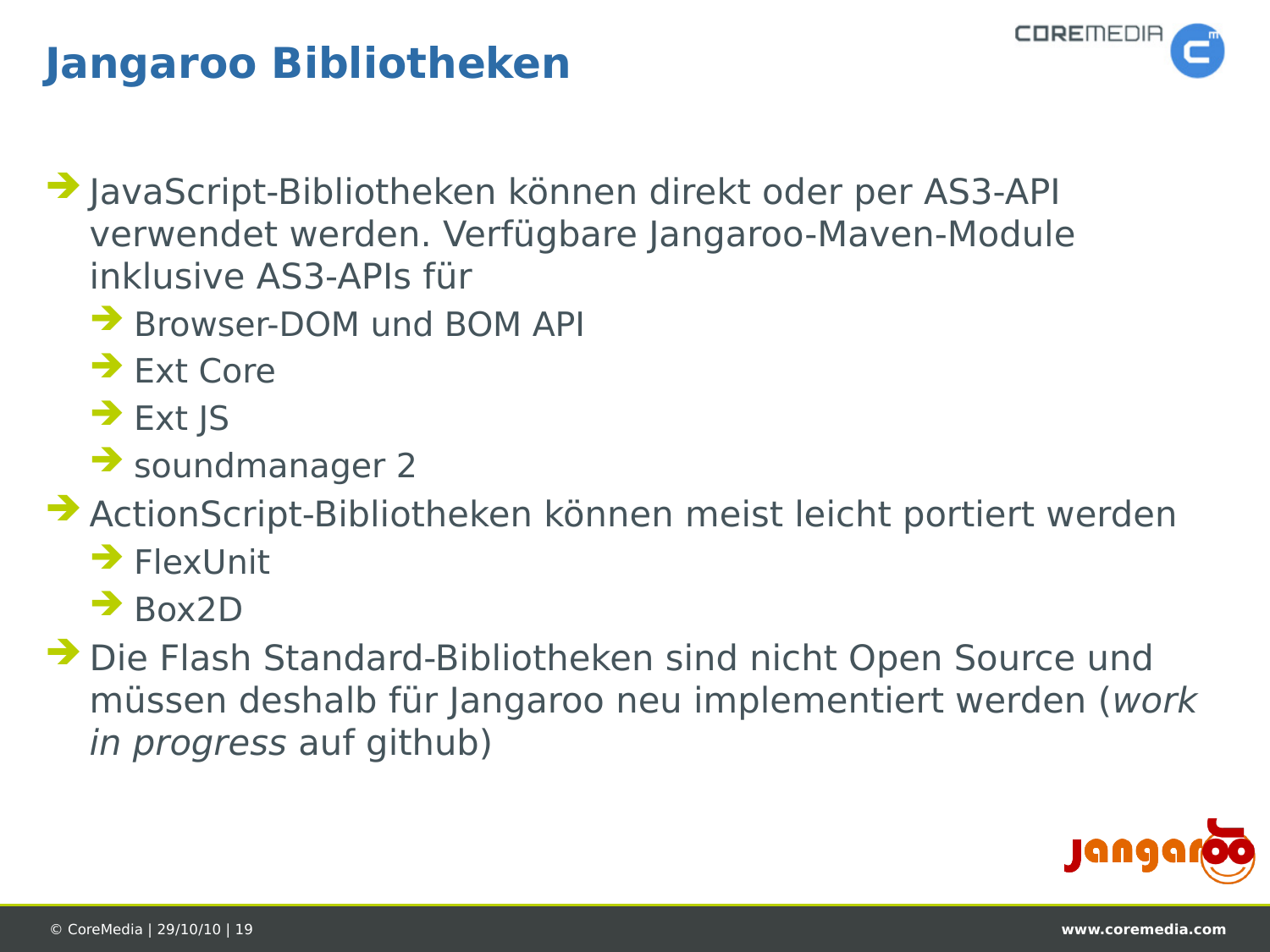

# Jangaroo Bibliotheken
JavaScript-Bibliotheken können direkt oder per AS3-API verwendet werden. Verfügbare Jangaroo-Maven-Module inklusive AS3-APIs für
Browser-DOM und BOM API
Ext Core
Ext JS
soundmanager 2
ActionScript-Bibliotheken können meist leicht portiert werden
FlexUnit
Box2D
Die Flash Standard-Bibliotheken sind nicht Open Source und müssen deshalb für Jangaroo neu implementiert werden (work in progress auf github)